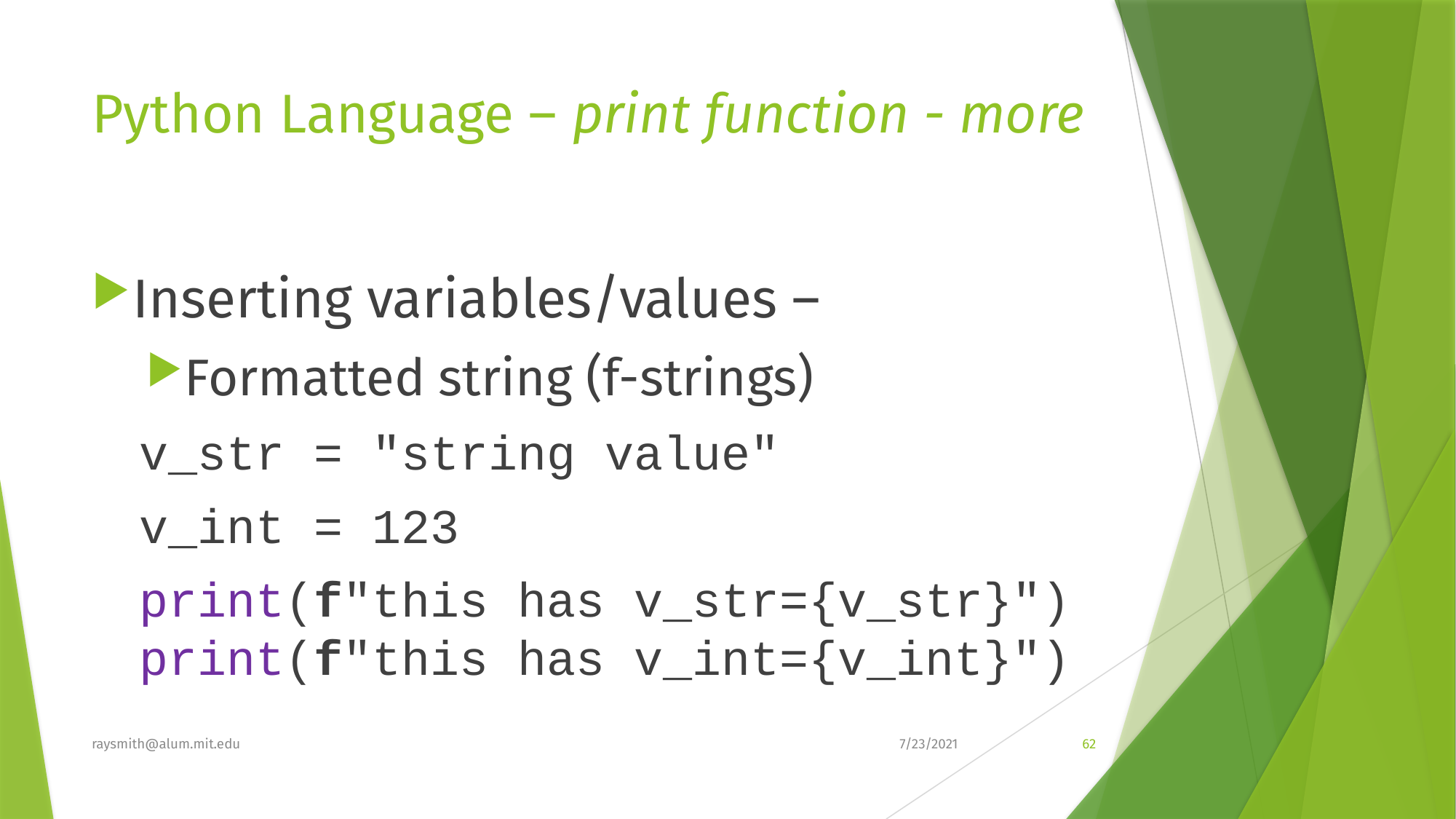

# Python Language – print function - more
Inserting variables/values –
Formatted string (f-strings)
v_str = "string value"
v_int = 123
print(f"this has v_str={v_str}") print(f"this has v_int={v_int}")

raysmith@alum.mit.edu
7/23/2021
62